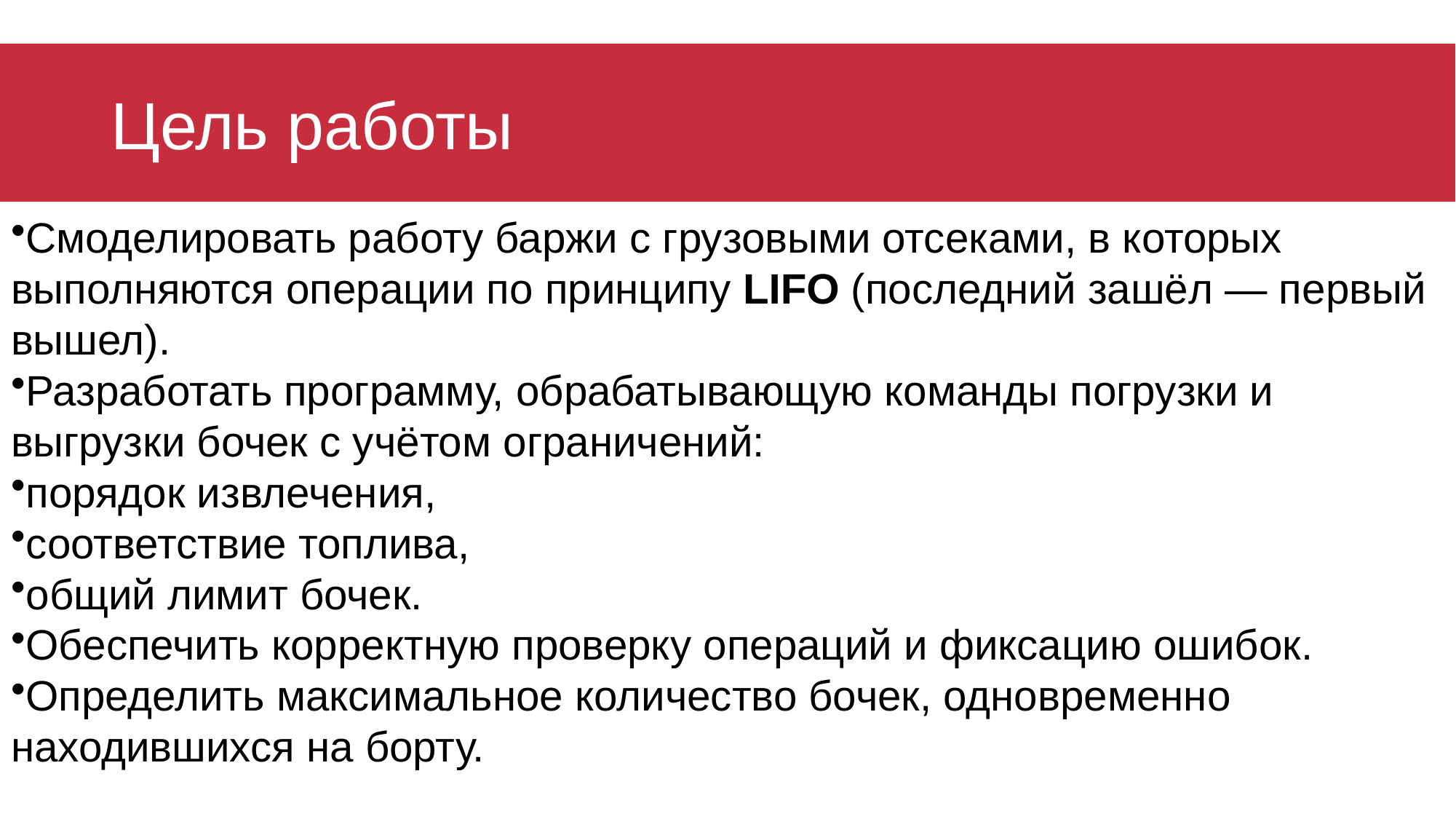

# Цель работы
Смоделировать работу баржи с грузовыми отсеками, в которых выполняются операции по принципу LIFO (последний зашёл — первый вышел).
Разработать программу, обрабатывающую команды погрузки и выгрузки бочек с учётом ограничений:
порядок извлечения,
соответствие топлива,
общий лимит бочек.
Обеспечить корректную проверку операций и фиксацию ошибок.
Определить максимальное количество бочек, одновременно находившихся на борту.